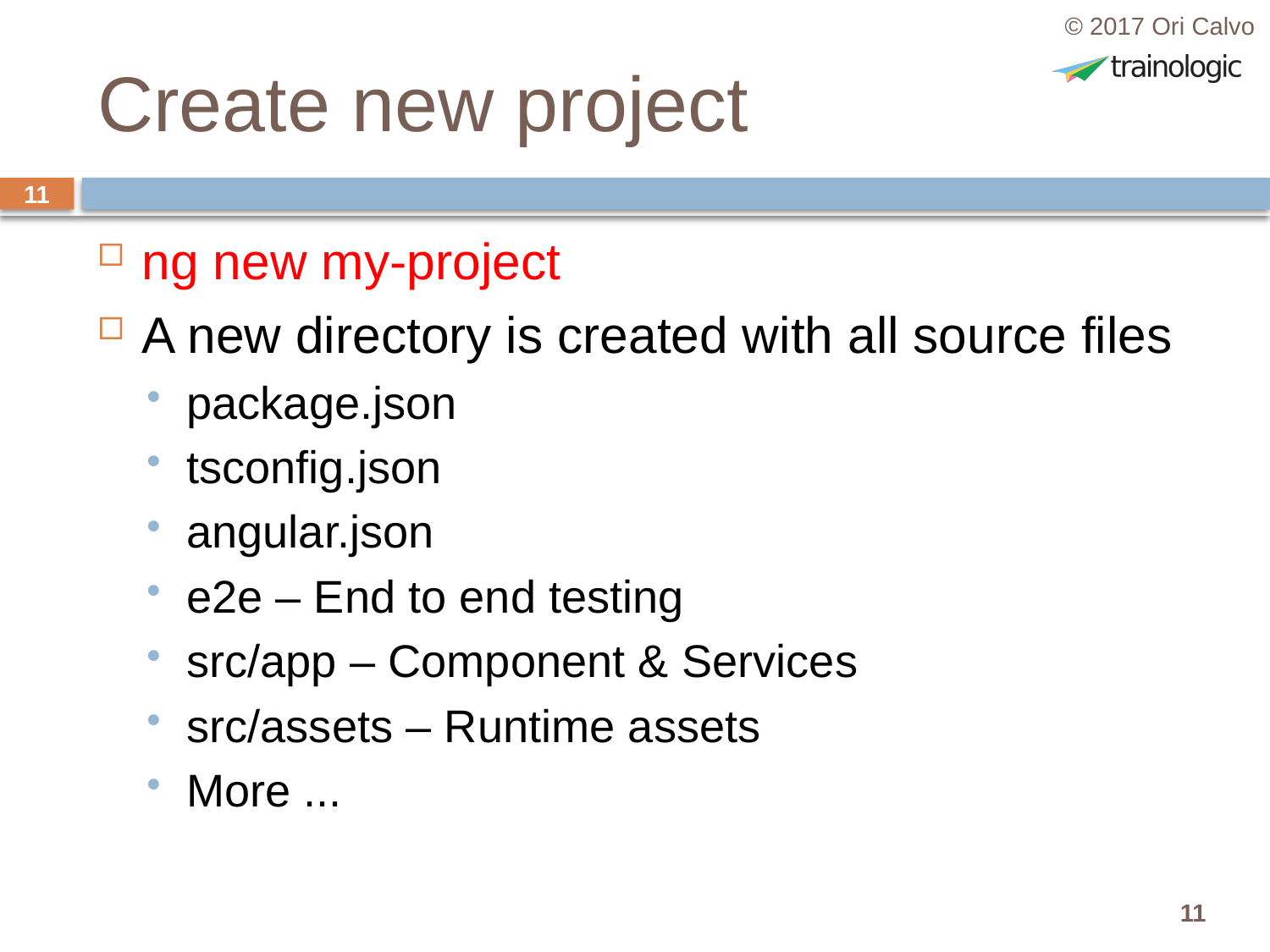

© 2017 Ori Calvo
# Create new project
11
ng new my-project
A new directory is created with all source files
package.json
tsconfig.json
angular.json
e2e – End to end testing
src/app – Component & Services
src/assets – Runtime assets
More ...